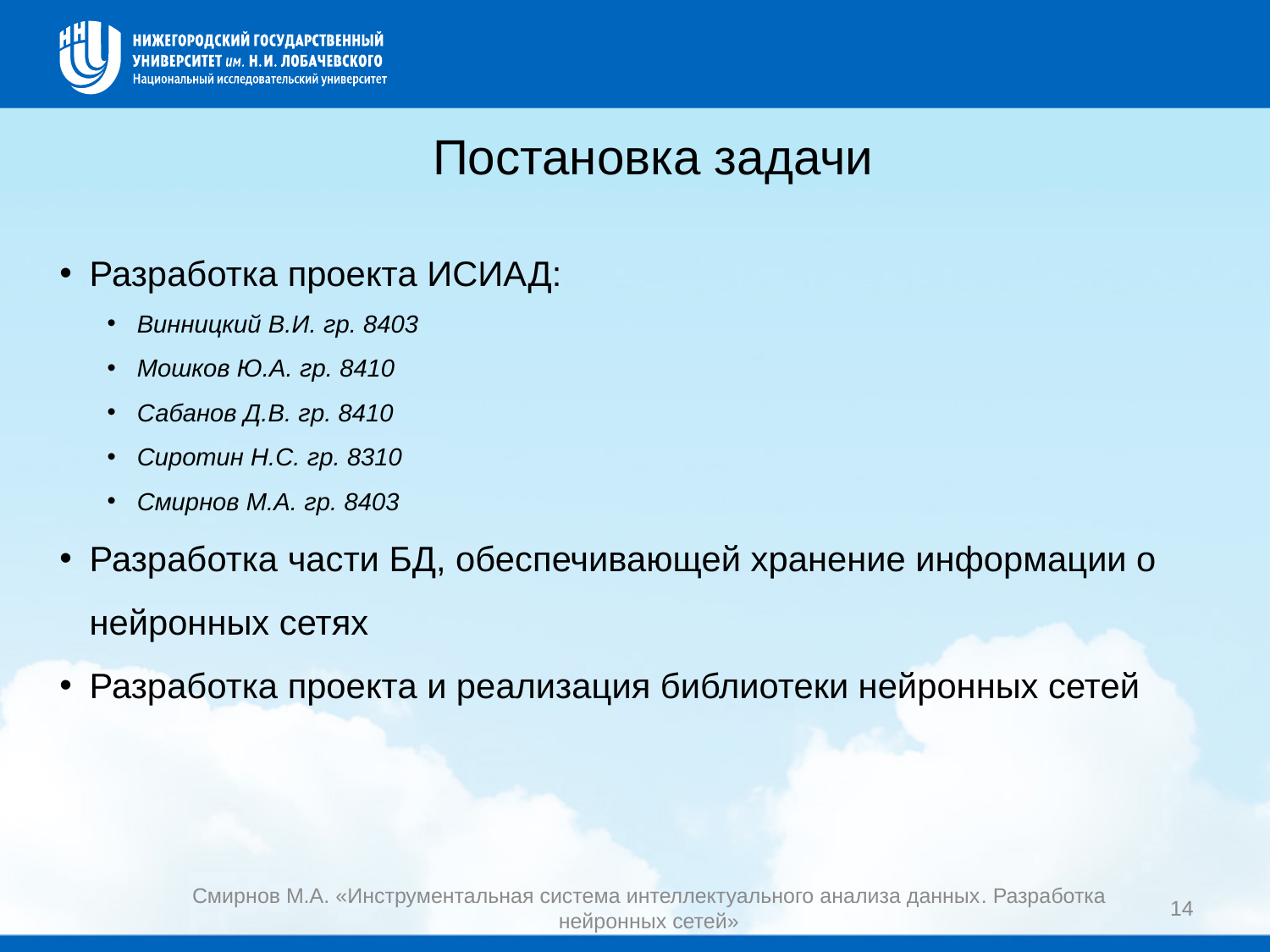

Постановка задачи
Разработка проекта ИСИАД:
Винницкий В.И. гр. 8403
Мошков Ю.А. гр. 8410
Сабанов Д.В. гр. 8410
Сиротин Н.С. гр. 8310
Смирнов М.А. гр. 8403
Разработка части БД, обеспечивающей хранение информации о нейронных сетях
Разработка проекта и реализация библиотеки нейронных сетей
Смирнов М.А. «Инструментальная система интеллектуального анализа данных. Разработка нейронных сетей»
14